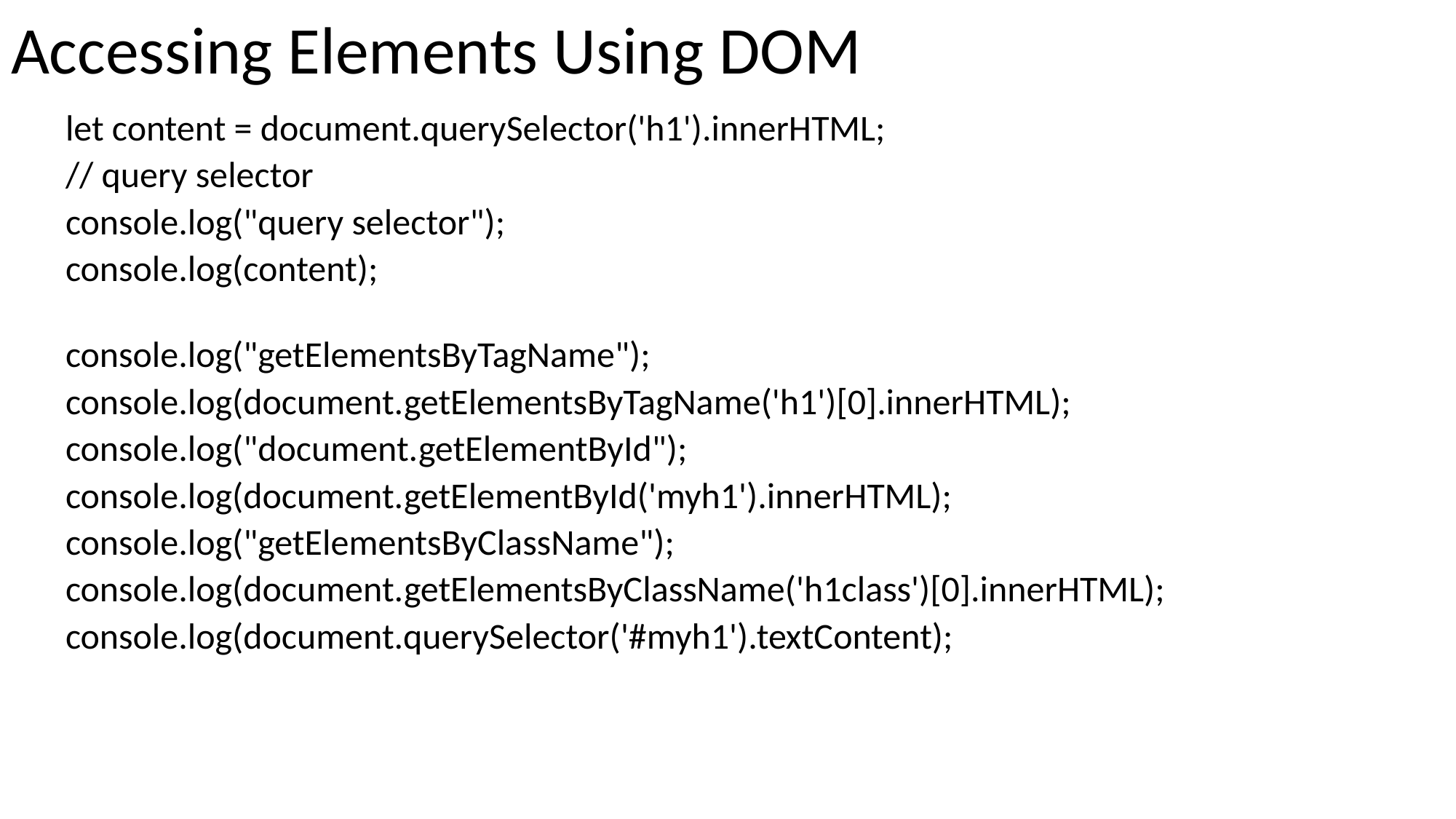

# Accessing Elements Using DOM
let content = document.querySelector('h1').innerHTML;
// query selector
console.log("query selector");
console.log(content);
console.log("getElementsByTagName");
console.log(document.getElementsByTagName('h1')[0].innerHTML);
console.log("document.getElementById");
console.log(document.getElementById('myh1').innerHTML);
console.log("getElementsByClassName");
console.log(document.getElementsByClassName('h1class')[0].innerHTML);
console.log(document.querySelector('#myh1').textContent);